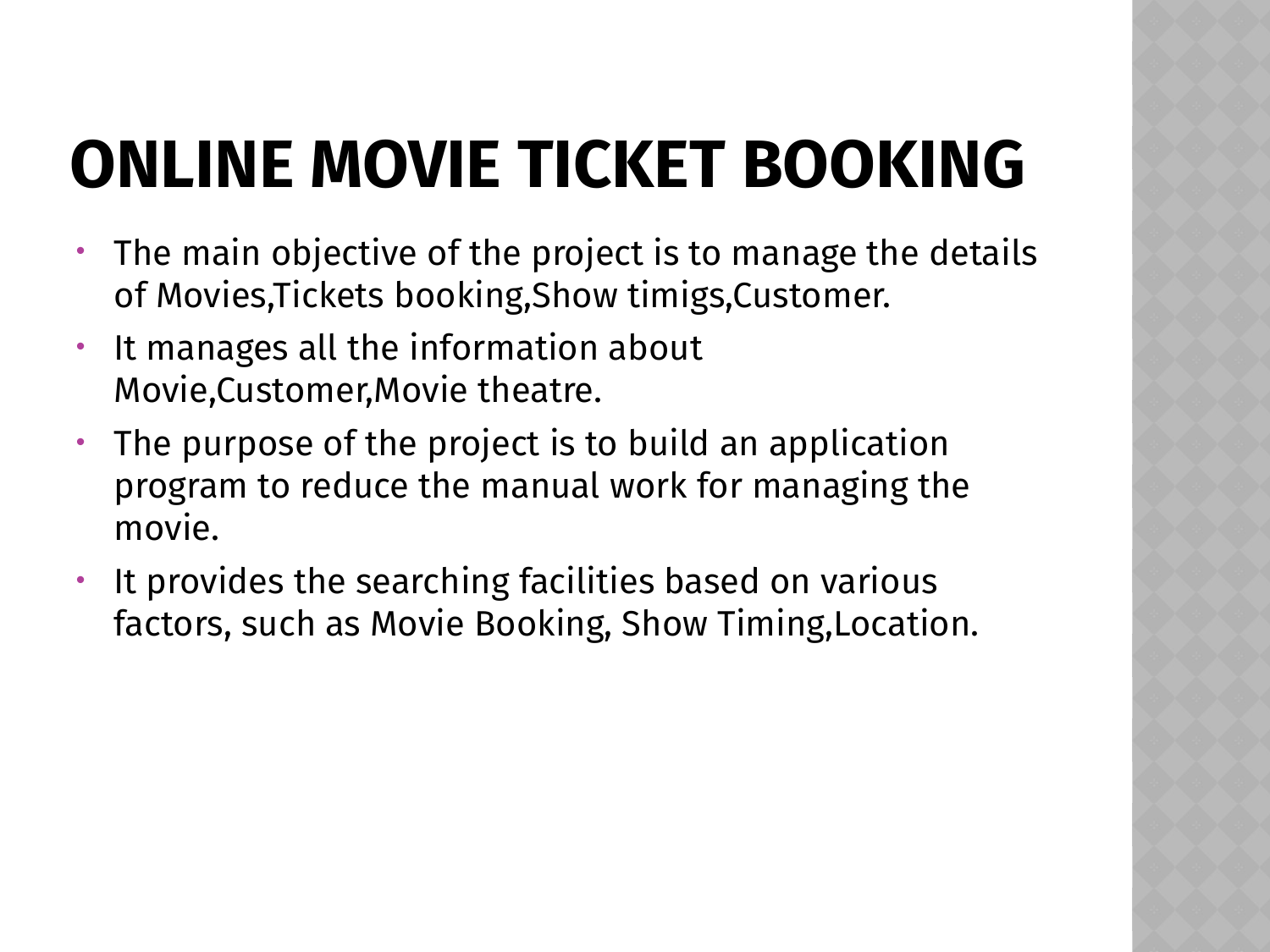

# Online movie ticket booking
The main objective of the project is to manage the details of Movies,Tickets booking,Show timigs,Customer.
It manages all the information about Movie,Customer,Movie theatre.
The purpose of the project is to build an application program to reduce the manual work for managing the movie.
It provides the searching facilities based on various factors, such as Movie Booking, Show Timing,Location.